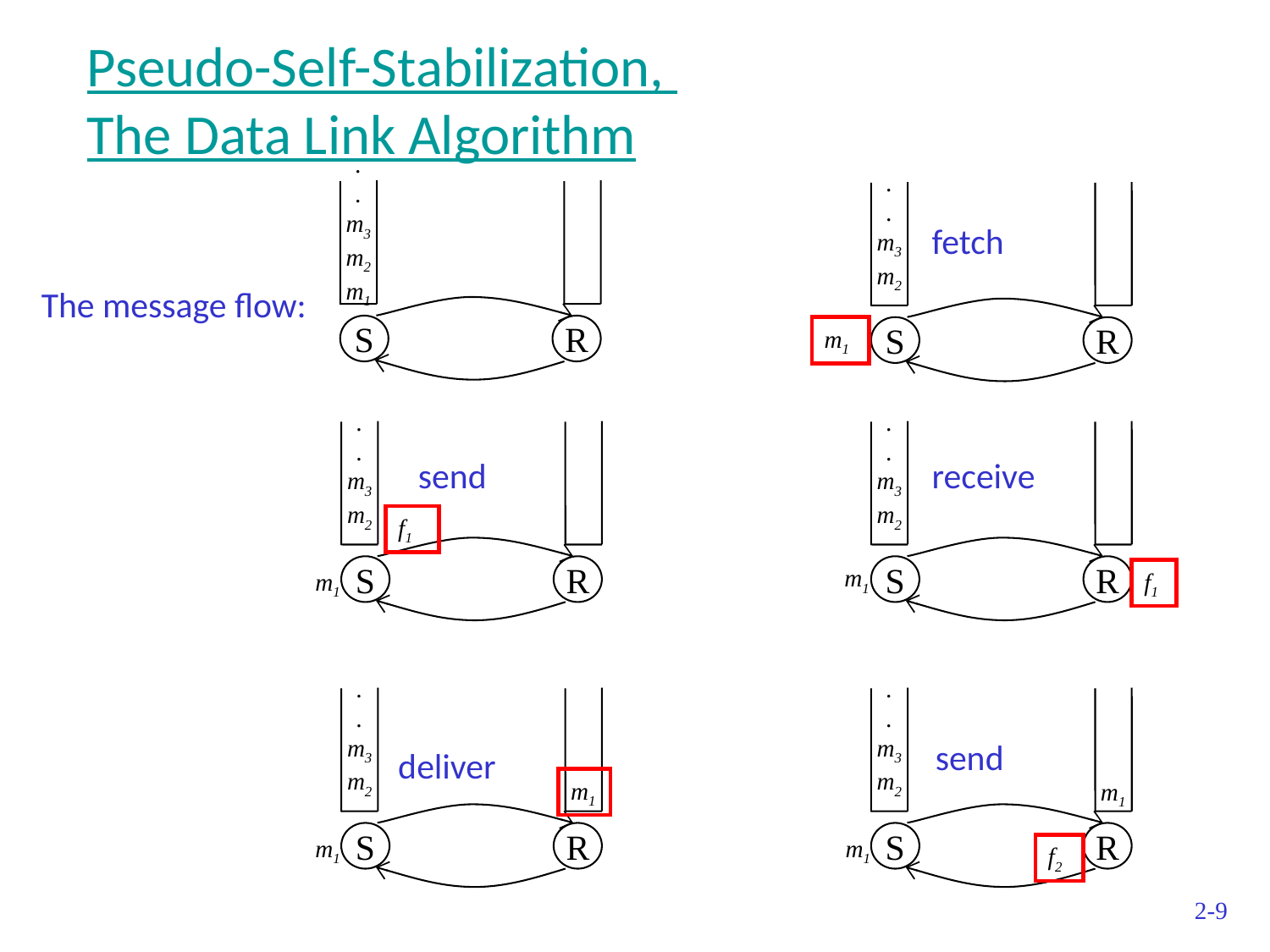

# Pseudo-Self-Stabilization, The Data Link Algorithm
.
.
m3
m2
m1

S
R

.
.
m3
m2

fetch

m1
S
R

The message flow:
.
.
m3
m2

send
f1

S
R
m1

.
.
m3
m2

receive

m1
S
R
f1

.
.
m3
m2

deliver
m1

S
R
m1

.
.
m3
m2

send
m1

S
R
m1
f2

2-9